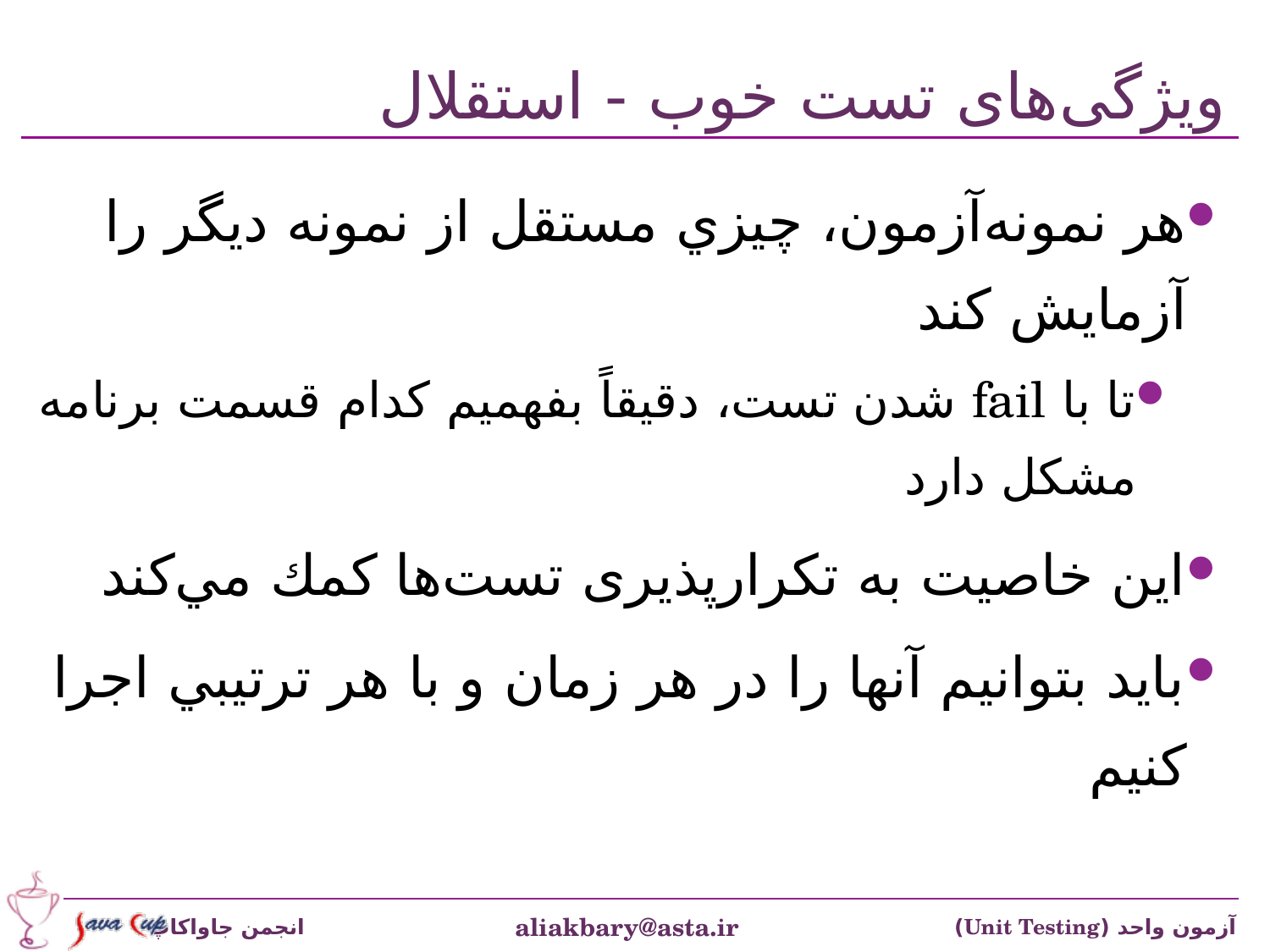

# ويژگی‌های تست خوب - استقلال
هر نمونه‌آزمون، چيزي مستقل از نمونه ديگر را آزمايش كند
تا با fail شدن تست، دقيقاً بفهميم كدام قسمت برنامه مشكل دارد
اين خاصيت به تکرارپذيری تست‌ها كمك مي‌كند
بايد بتوانيم آنها را در هر زمان و با هر ترتيبي اجرا كنيم